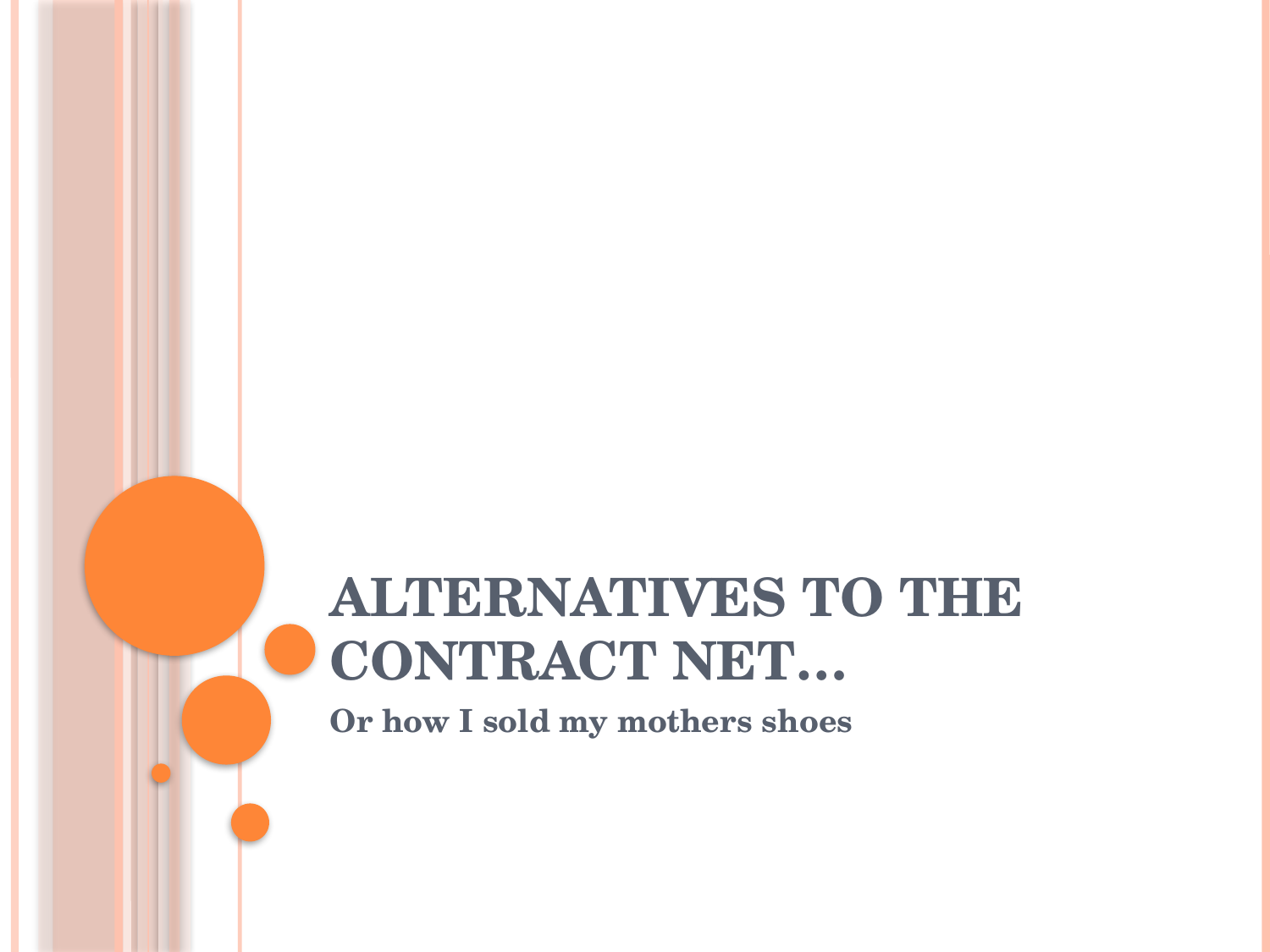

# Alternatives to the Contract Net…
Or how I sold my mothers shoes